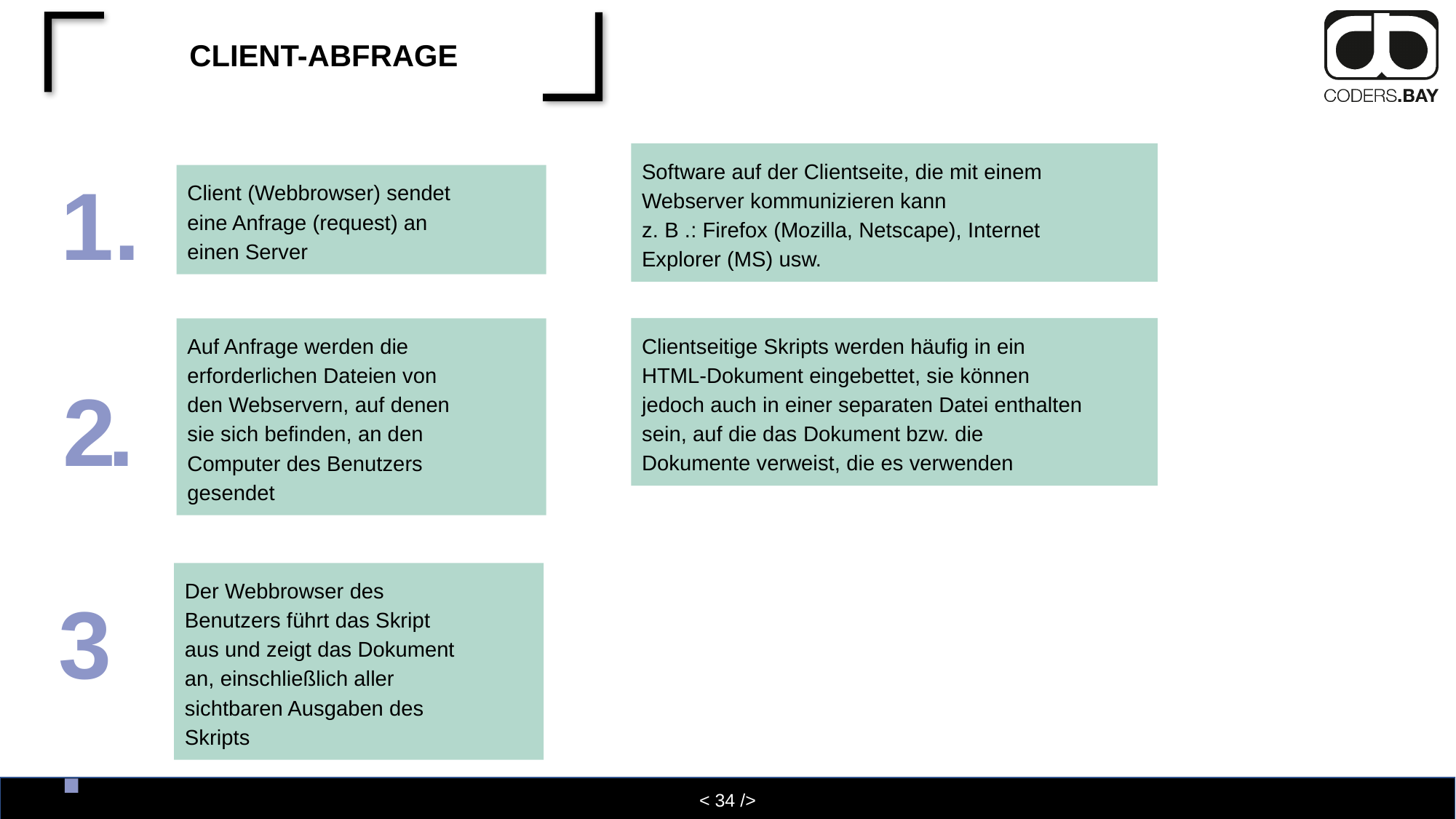

# Client-Abfrage
Software auf der Clientseite, die mit einem Webserver kommunizieren kann
z. B .: Firefox (Mozilla, Netscape), Internet Explorer (MS) usw.
1.
Client (Webbrowser) sendet eine Anfrage (request) an einen Server
Clientseitige Skripts werden häufig in ein HTML-Dokument eingebettet, sie können jedoch auch in einer separaten Datei enthalten sein, auf die das Dokument bzw. die Dokumente verweist, die es verwenden
Auf Anfrage werden die erforderlichen Dateien von den Webservern, auf denen sie sich befinden, an den Computer des Benutzers gesendet
2.
Der Webbrowser des Benutzers führt das Skript aus und zeigt das Dokument an, einschließlich aller sichtbaren Ausgaben des Skripts
3.